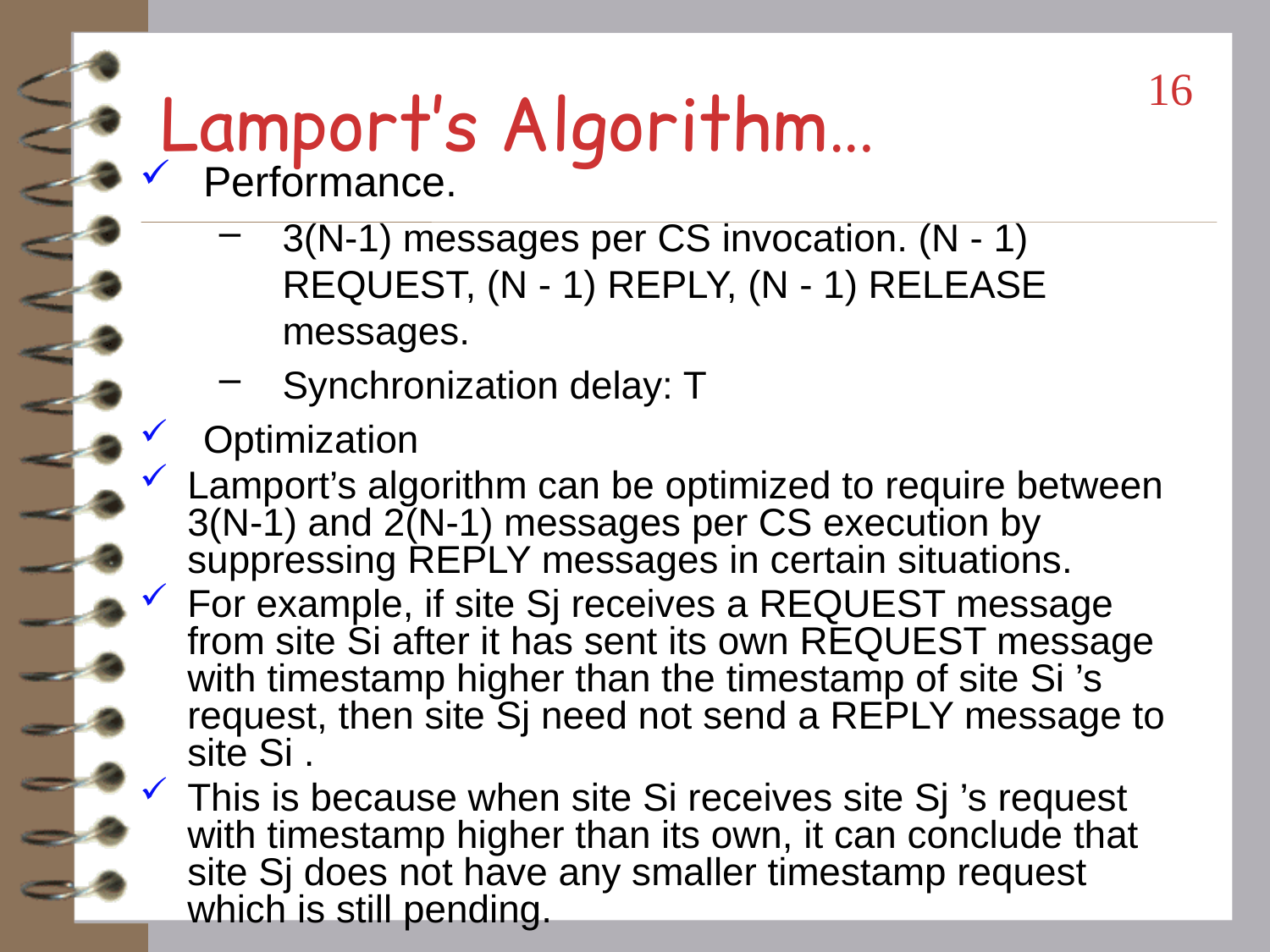

# Lamport’s Algorithm…
16
Performance.
3(N-1) messages per CS invocation. (N - 1) REQUEST, (N - 1) REPLY, (N - 1) RELEASE messages.
Synchronization delay: T
Optimization
Lamport’s algorithm can be optimized to require between 3(N-1) and 2(N-1) messages per CS execution by suppressing REPLY messages in certain situations.
For example, if site Sj receives a REQUEST message from site Si after it has sent its own REQUEST message with timestamp higher than the timestamp of site Si ’s request, then site Sj need not send a REPLY message to site Si .
This is because when site Si receives site Sj ’s request with timestamp higher than its own, it can conclude that site Sj does not have any smaller timestamp request which is still pending.